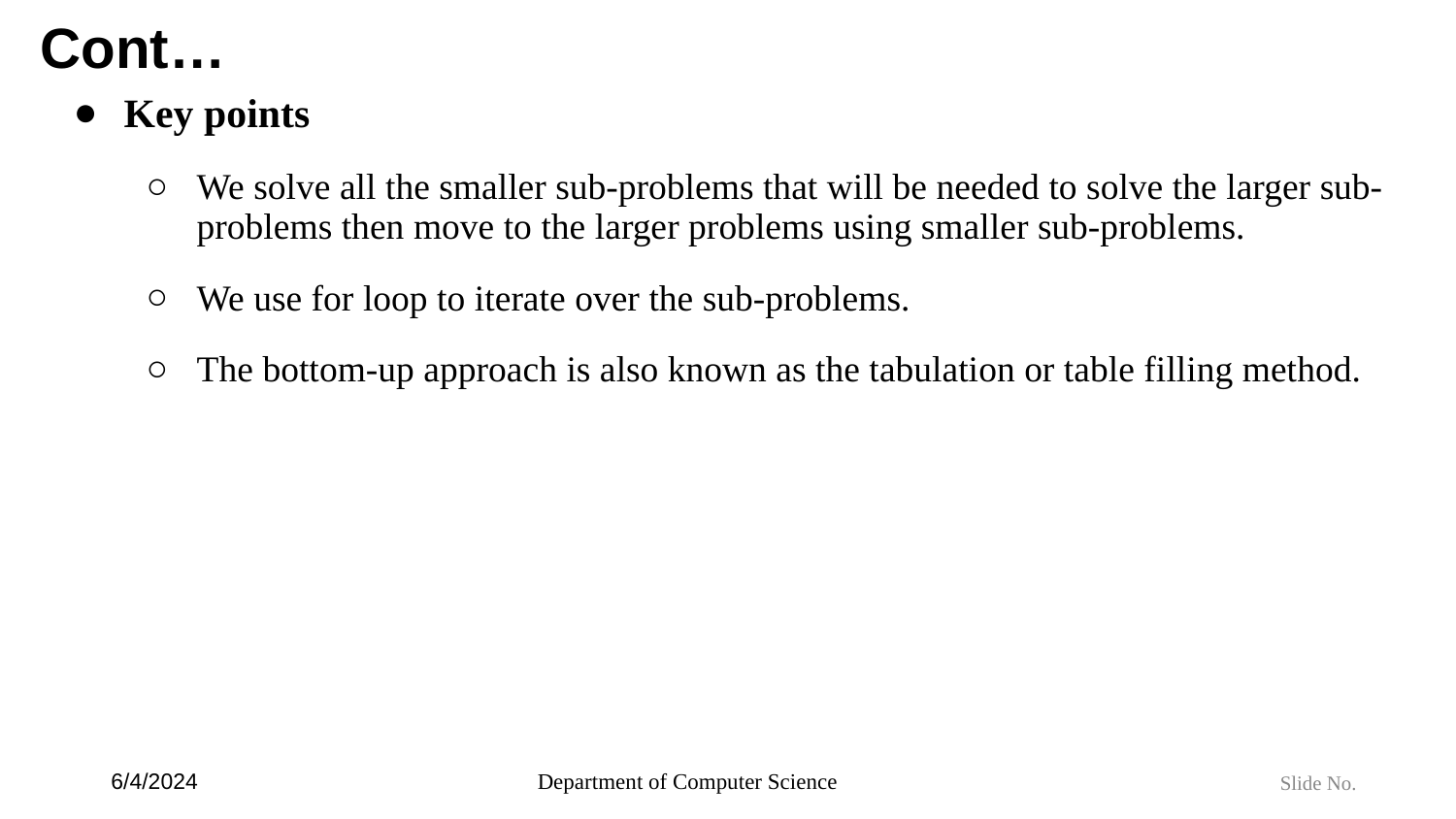

# Cont…
Key points
We solve all the smaller sub-problems that will be needed to solve the larger sub-problems then move to the larger problems using smaller sub-problems.
We use for loop to iterate over the sub-problems.
The bottom-up approach is also known as the tabulation or table filling method.

6/4/2024
Department of Computer Science
Slide No.